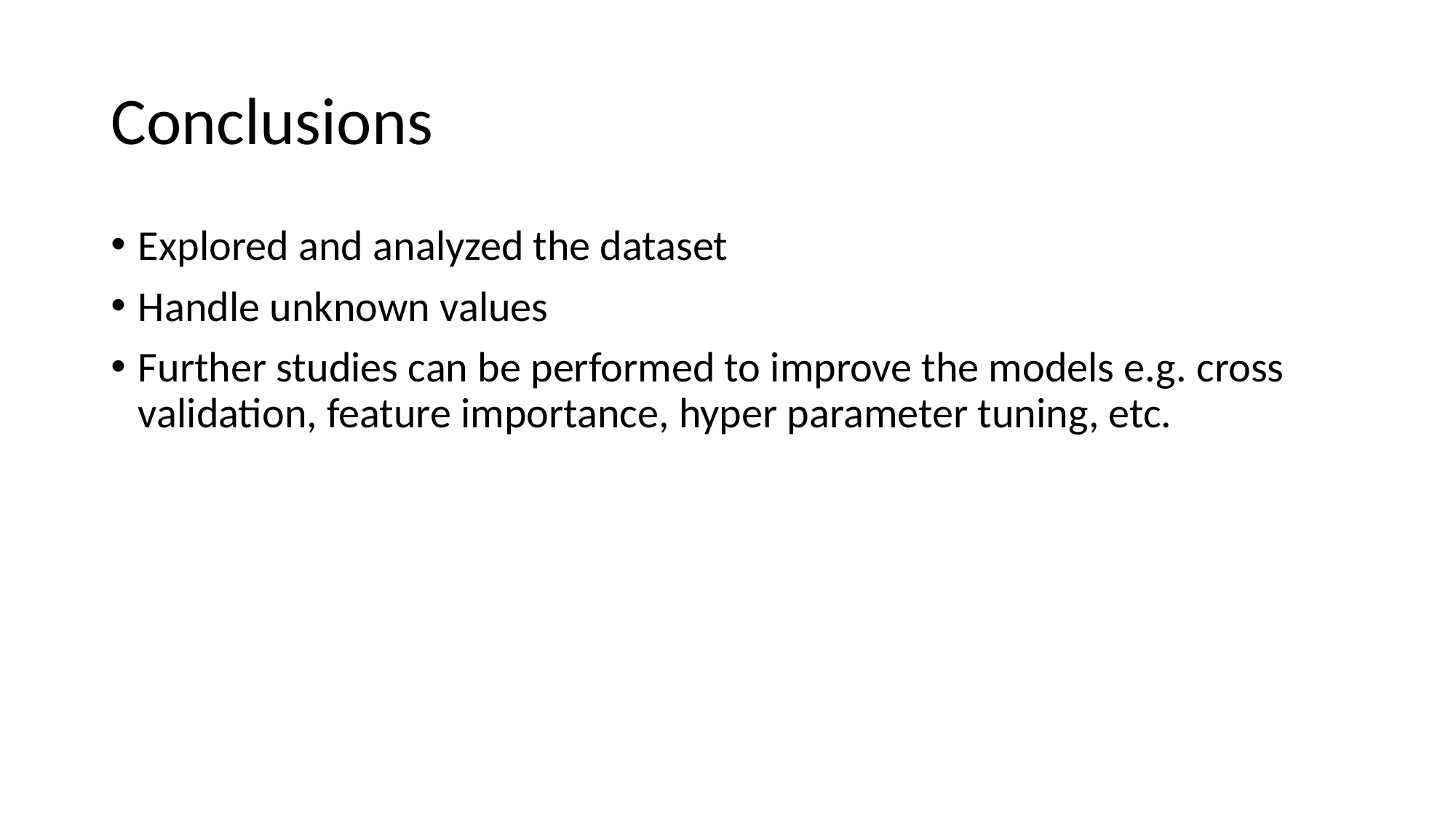

# Conclusions
Explored and analyzed the dataset
Handle unknown values
Further studies can be performed to improve the models e.g. cross validation, feature importance, hyper parameter tuning, etc.